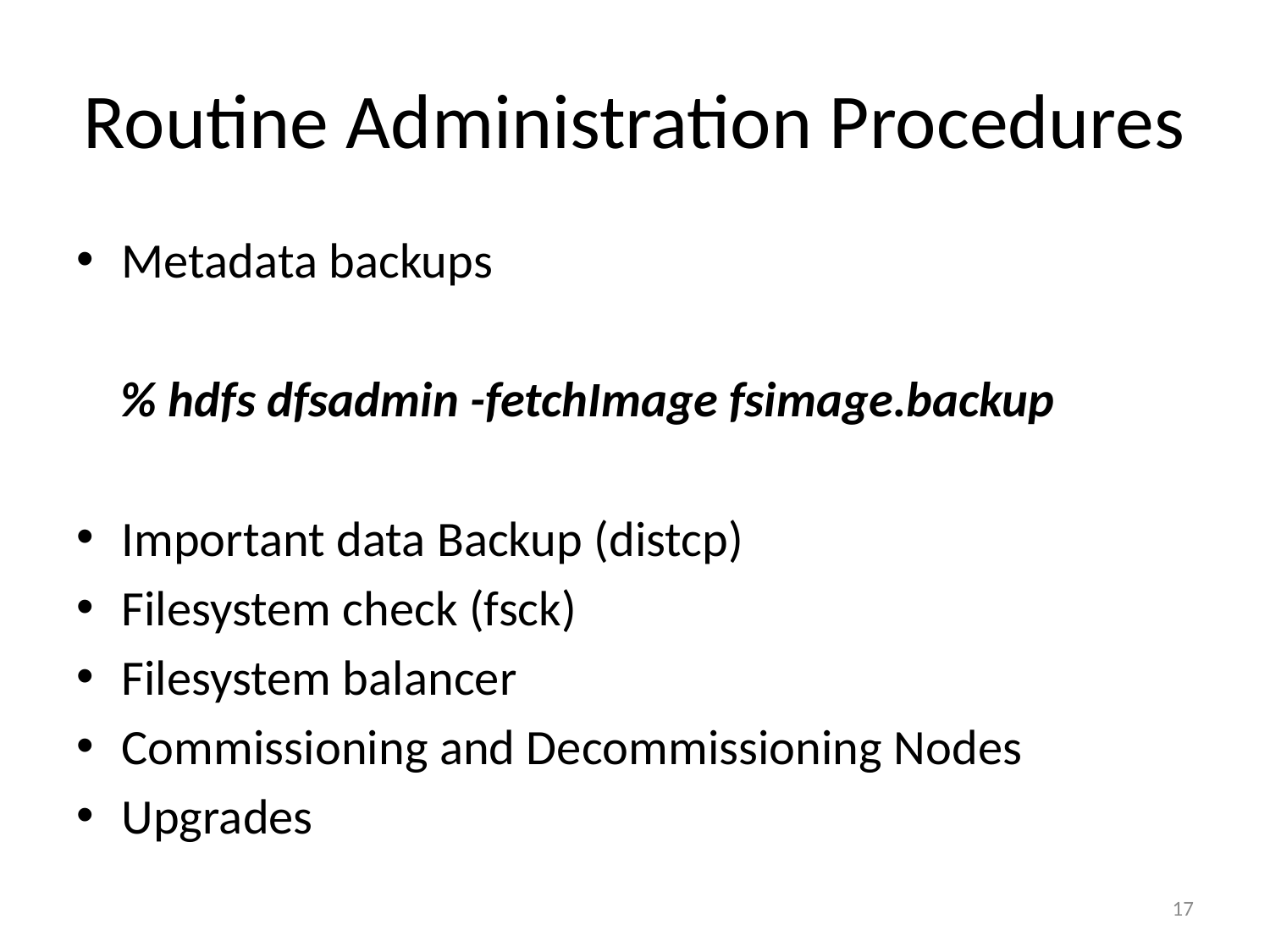

# Routine Administration Procedures
Metadata backups

    % hdfs dfsadmin -fetchImage fsimage.backup

Important data Backup (distcp)
Filesystem check (fsck)
Filesystem balancer
Commissioning and Decommissioning Nodes
Upgrades

17